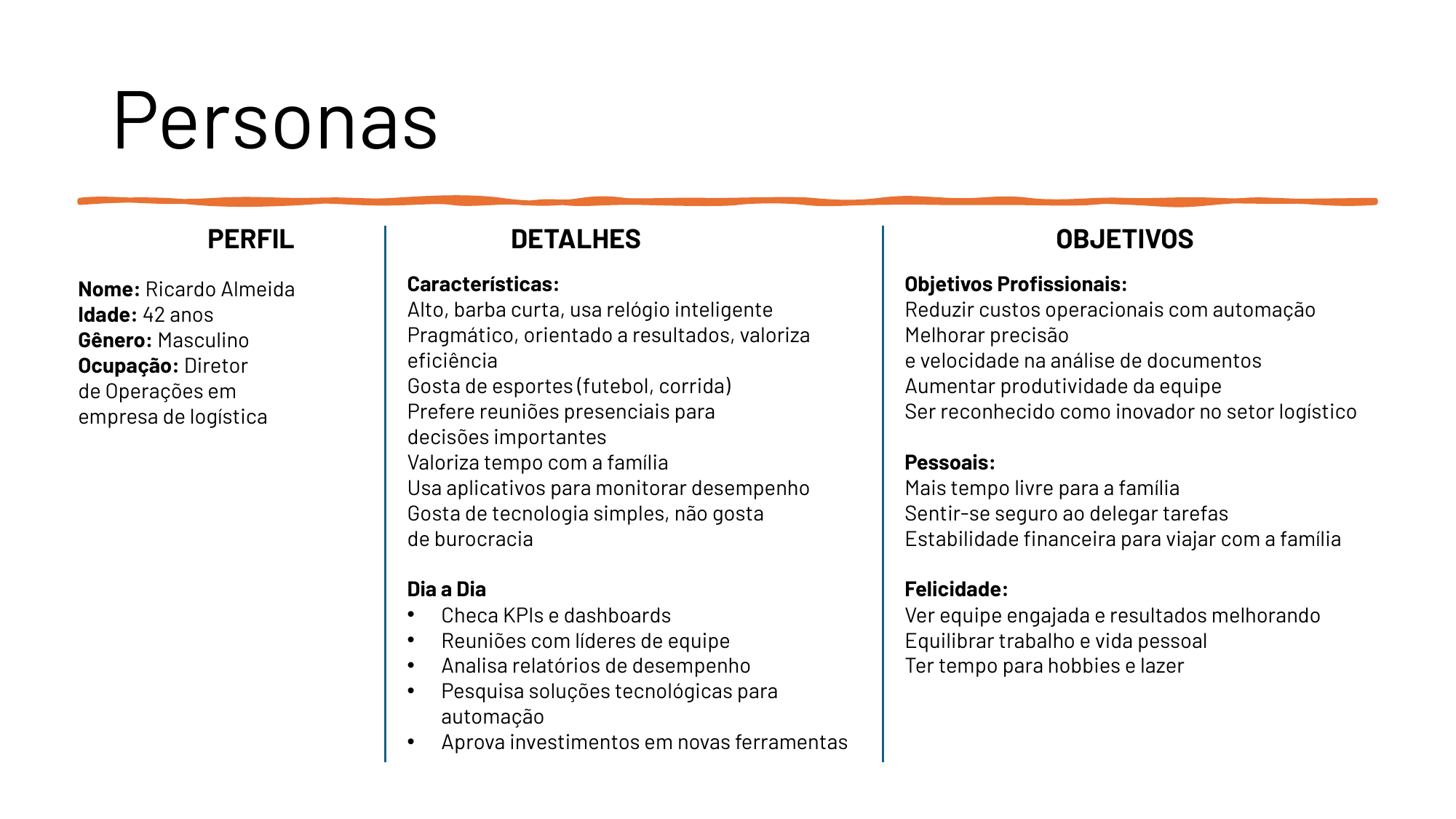

# Personas

PERFIL
DETALHES
OBJETIVOS
Características:
Alto, barba curta, usa relógio inteligente
Pragmático, orientado a resultados, valoriza eficiência
Gosta de esportes (futebol, corrida)
Prefere reuniões presenciais para decisões importantes
Valoriza tempo com a família
Usa aplicativos para monitorar desempenho
Gosta de tecnologia simples, não gosta de burocracia

Dia a Dia
Checa KPIs e dashboards
Reuniões com líderes de equipe
Analisa relatórios de desempenho
Pesquisa soluções tecnológicas para automação
Aprova investimentos em novas ferramentas
Objetivos Profissionais:
Reduzir custos operacionais com automação
Melhorar precisão e velocidade na análise de documentos
Aumentar produtividade da equipe
Ser reconhecido como inovador no setor logístico

Pessoais:
Mais tempo livre para a família
Sentir-se seguro ao delegar tarefas
Estabilidade financeira para viajar com a família

Felicidade:
Ver equipe engajada e resultados melhorando
Equilibrar trabalho e vida pessoal
Ter tempo para hobbies e lazer
Nome: Ricardo Almeida
Idade: 42 anos
Gênero: Masculino
Ocupação: Diretor de Operações em empresa de logística